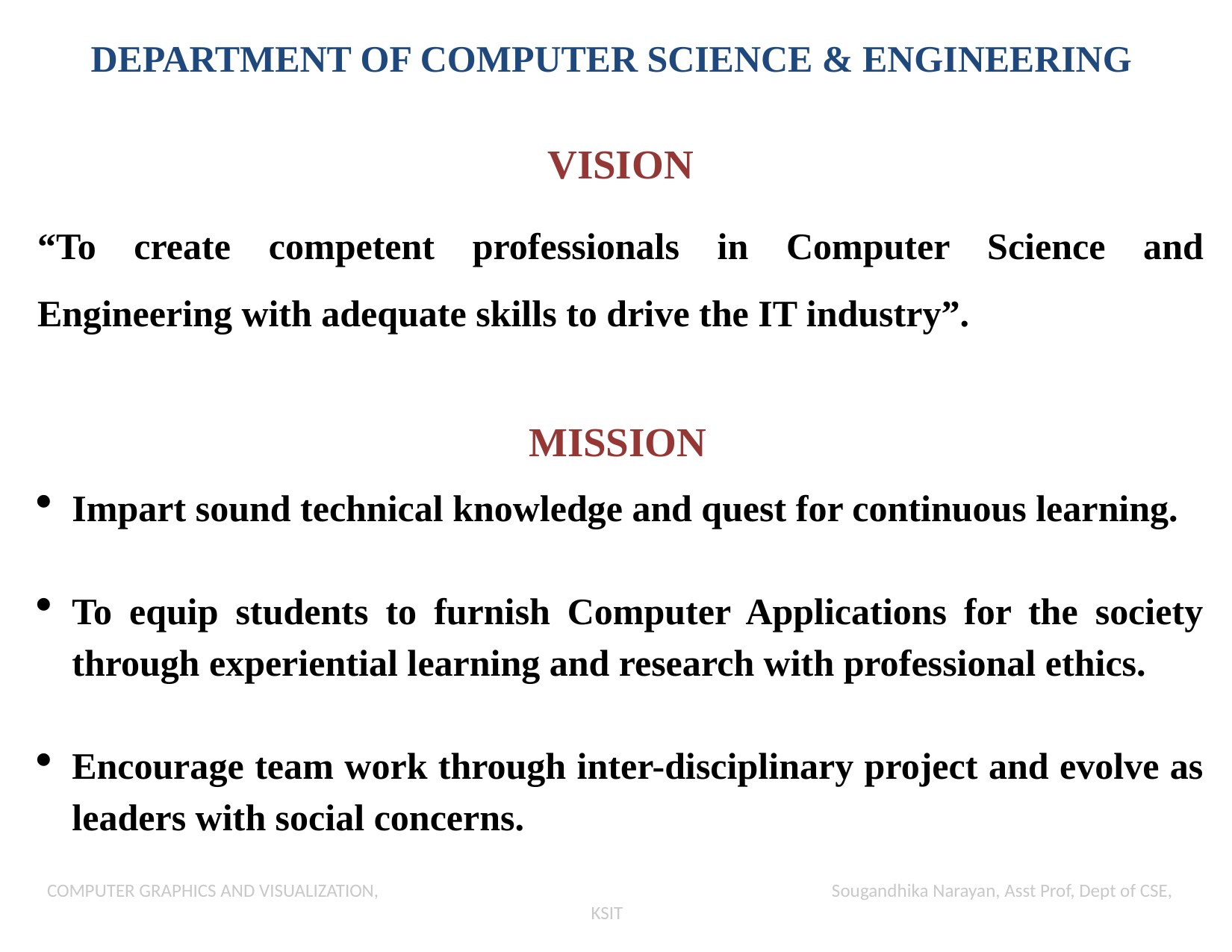

# DEPARTMENT OF COMPUTER SCIENCE & ENGINEERING
VISION
“To create competent professionals in Computer Science and Engineering with adequate skills to drive the IT industry”.

MISSION
Impart sound technical knowledge and quest for continuous learning.

To equip students to furnish Computer Applications for the society through experiential learning and research with professional ethics.

Encourage team work through inter-disciplinary project and evolve as leaders with social concerns.

COMPUTER GRAPHICS AND VISUALIZATION,                                                                                                          Sougandhika Narayan, Asst Prof, Dept of CSE, KSIT